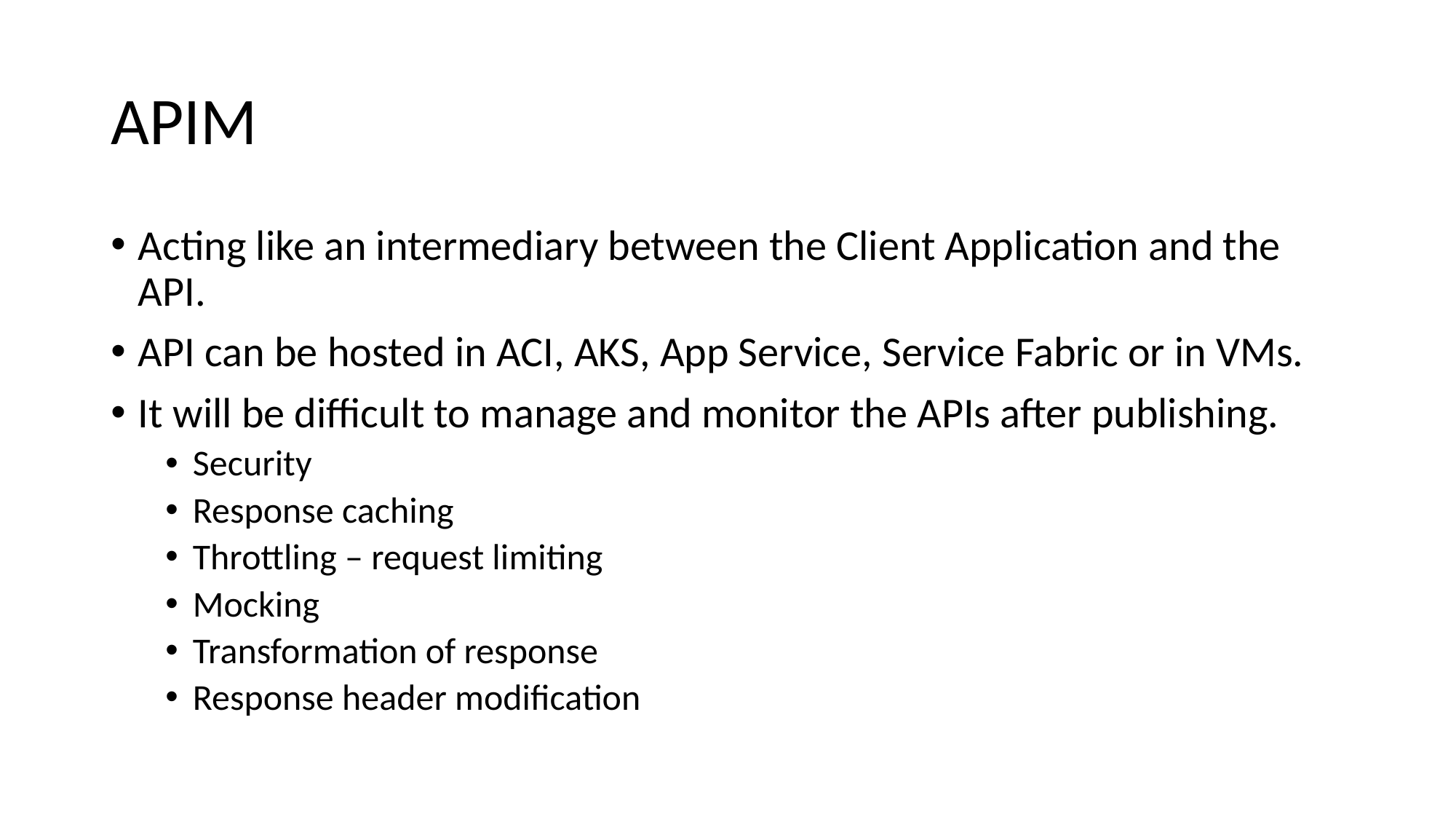

# APIM
Acting like an intermediary between the Client Application and the API.
API can be hosted in ACI, AKS, App Service, Service Fabric or in VMs.
It will be difficult to manage and monitor the APIs after publishing.
Security
Response caching
Throttling – request limiting
Mocking
Transformation of response
Response header modification